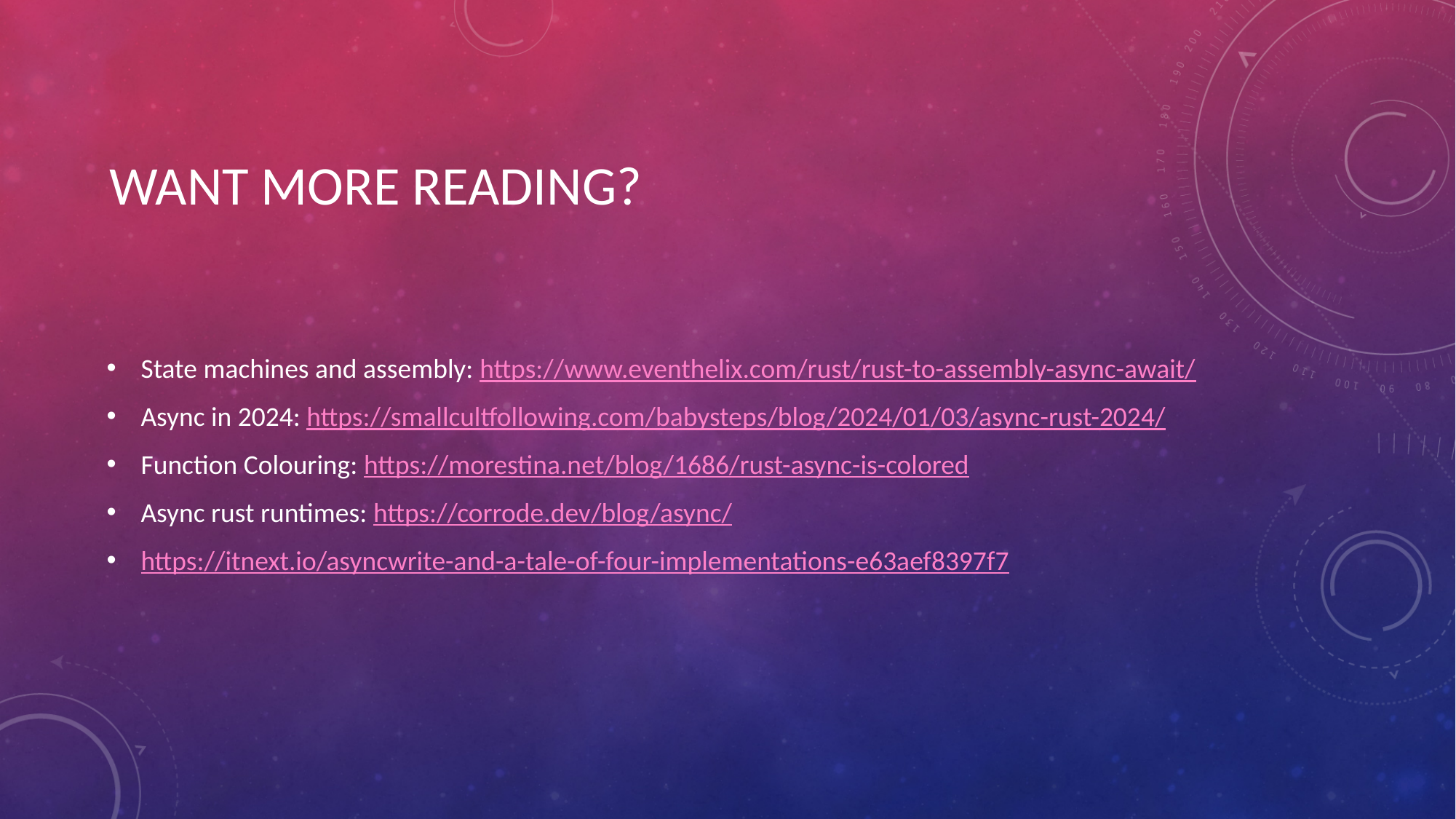

# Want more reading?
State machines and assembly: https://www.eventhelix.com/rust/rust-to-assembly-async-await/
Async in 2024: https://smallcultfollowing.com/babysteps/blog/2024/01/03/async-rust-2024/
Function Colouring: https://morestina.net/blog/1686/rust-async-is-colored
Async rust runtimes: https://corrode.dev/blog/async/
https://itnext.io/asyncwrite-and-a-tale-of-four-implementations-e63aef8397f7